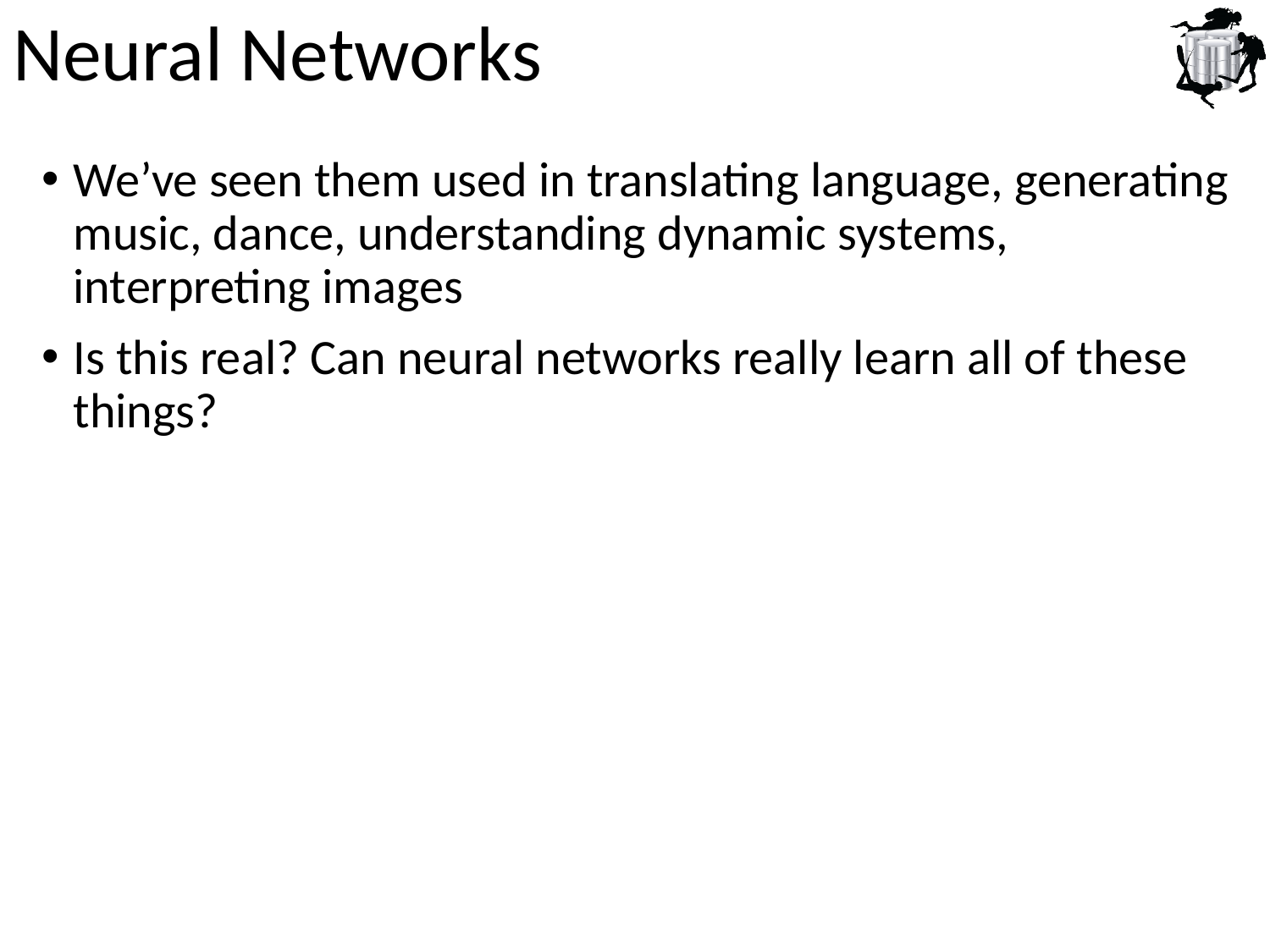

# Neural Networks
We’ve seen them used in translating language, generating music, dance, understanding dynamic systems, interpreting images
Is this real? Can neural networks really learn all of these things?